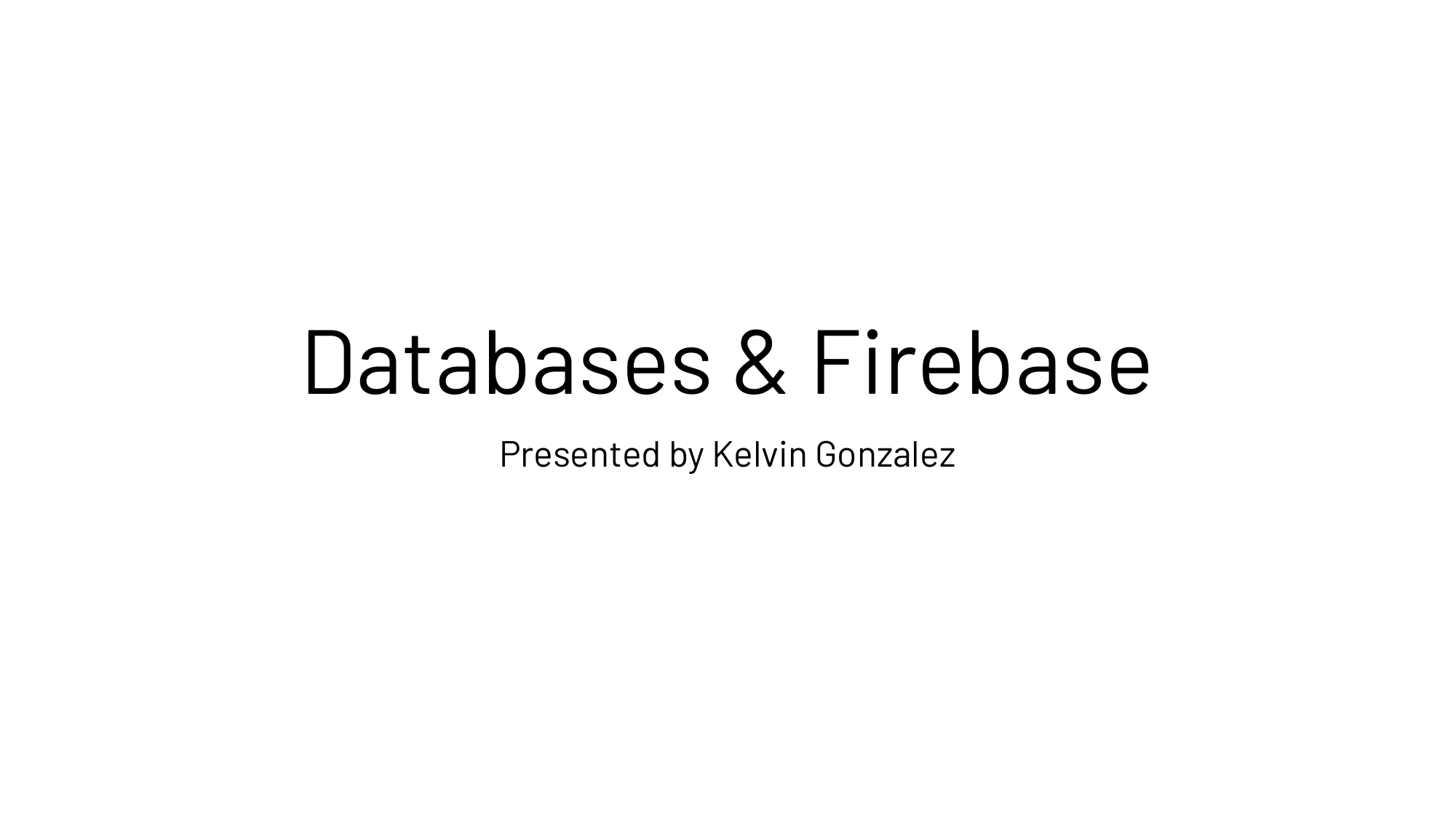

# Databases & Firebase
Presented by Kelvin Gonzalez